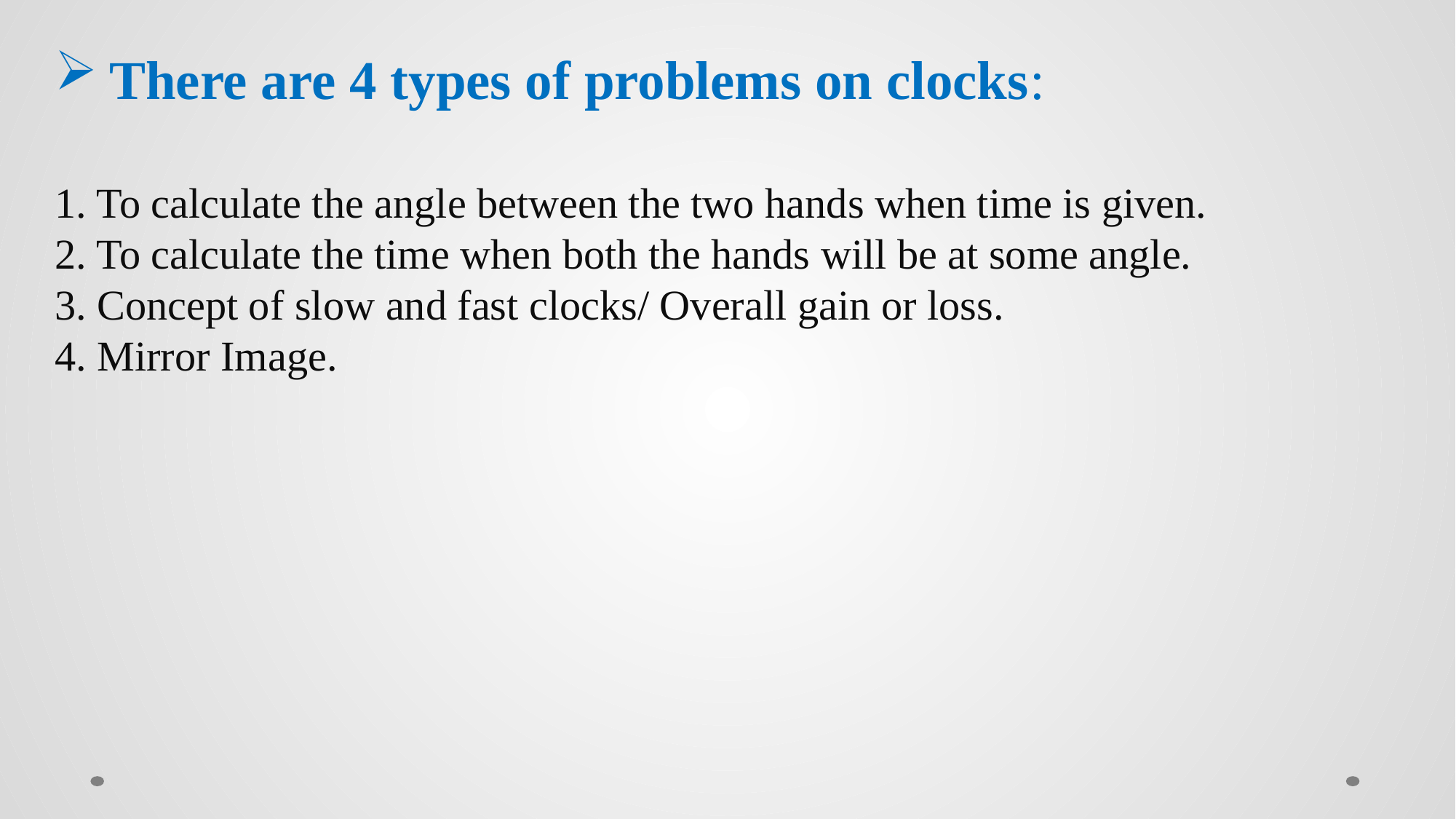

There are 4 types of problems on clocks:

1. To calculate the angle between the two hands when time is given.
2. To calculate the time when both the hands will be at some angle.
3. Concept of slow and fast clocks/ Overall gain or loss.
4. Mirror Image.